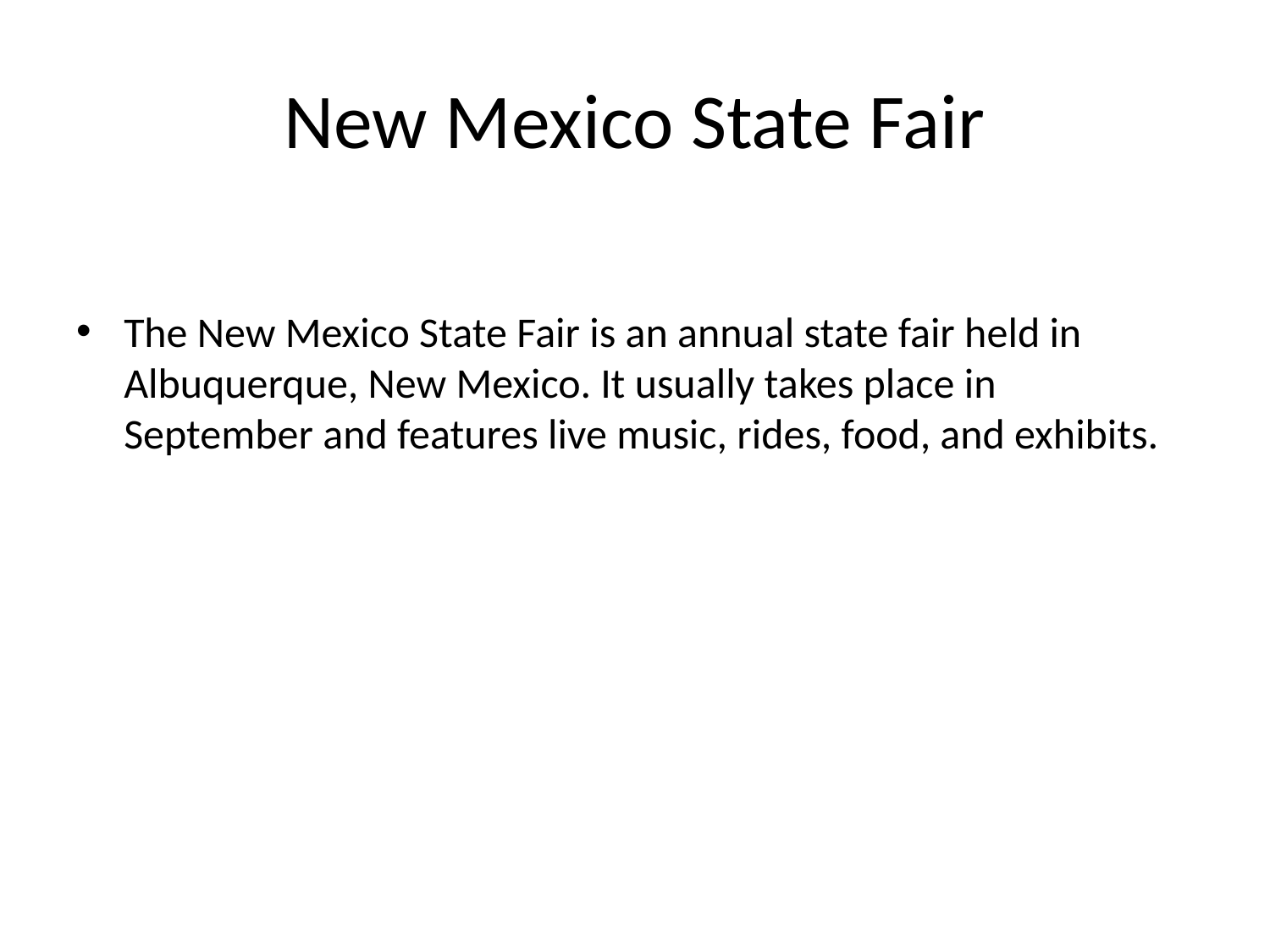

# New Mexico State Fair

The New Mexico State Fair is an annual state fair held in Albuquerque, New Mexico. It usually takes place in September and features live music, rides, food, and exhibits.